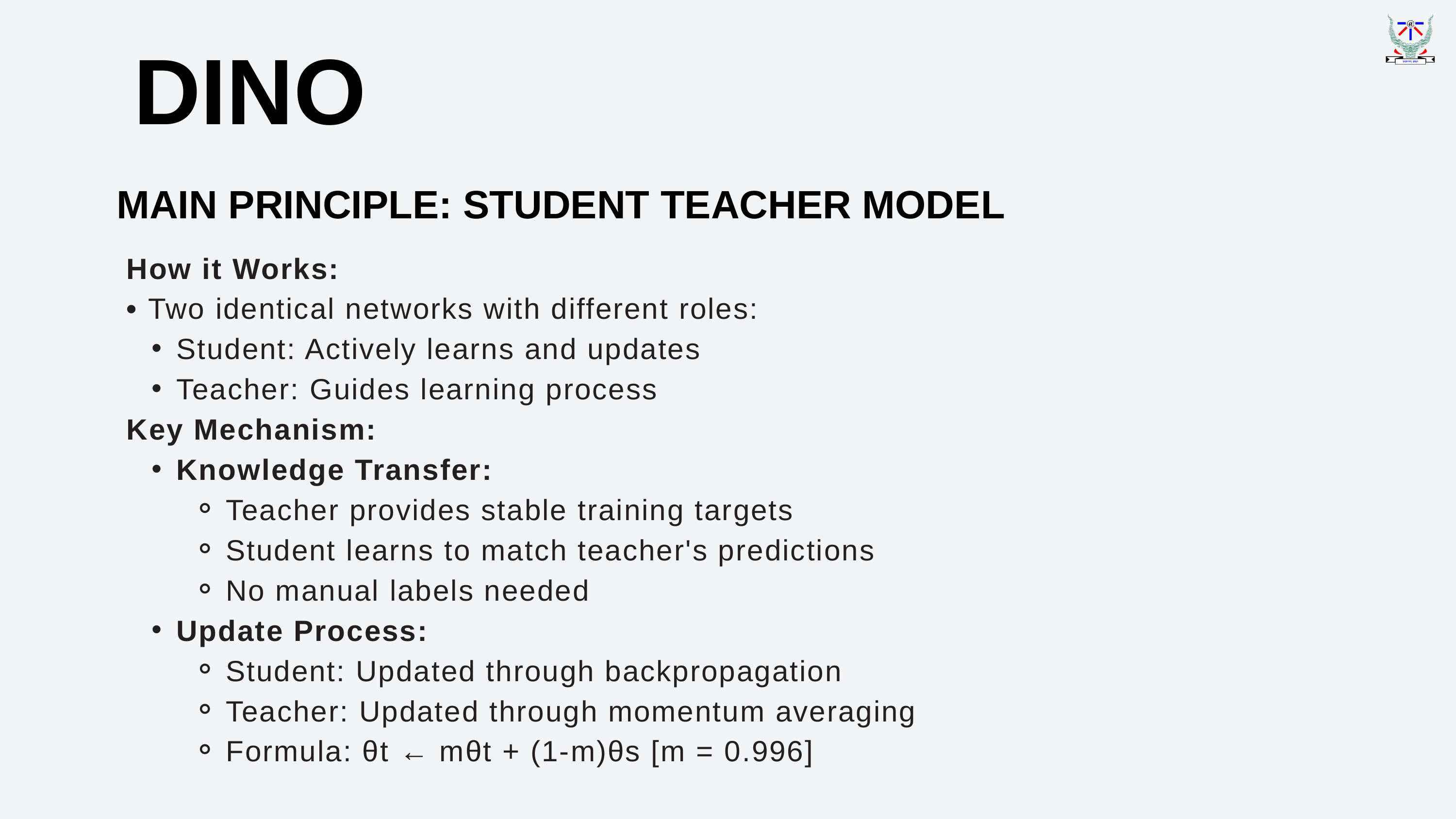

DINO

MAIN PRINCIPLE: STUDENT TEACHER MODEL
How it Works:
• Two identical networks with different roles:
Student: Actively learns and updates
Teacher: Guides learning process
Key Mechanism:
Knowledge Transfer:
Teacher provides stable training targets
Student learns to match teacher's predictions
No manual labels needed
Update Process:
Student: Updated through backpropagation
Teacher: Updated through momentum averaging
Formula: θt ← mθt + (1-m)θs [m = 0.996]